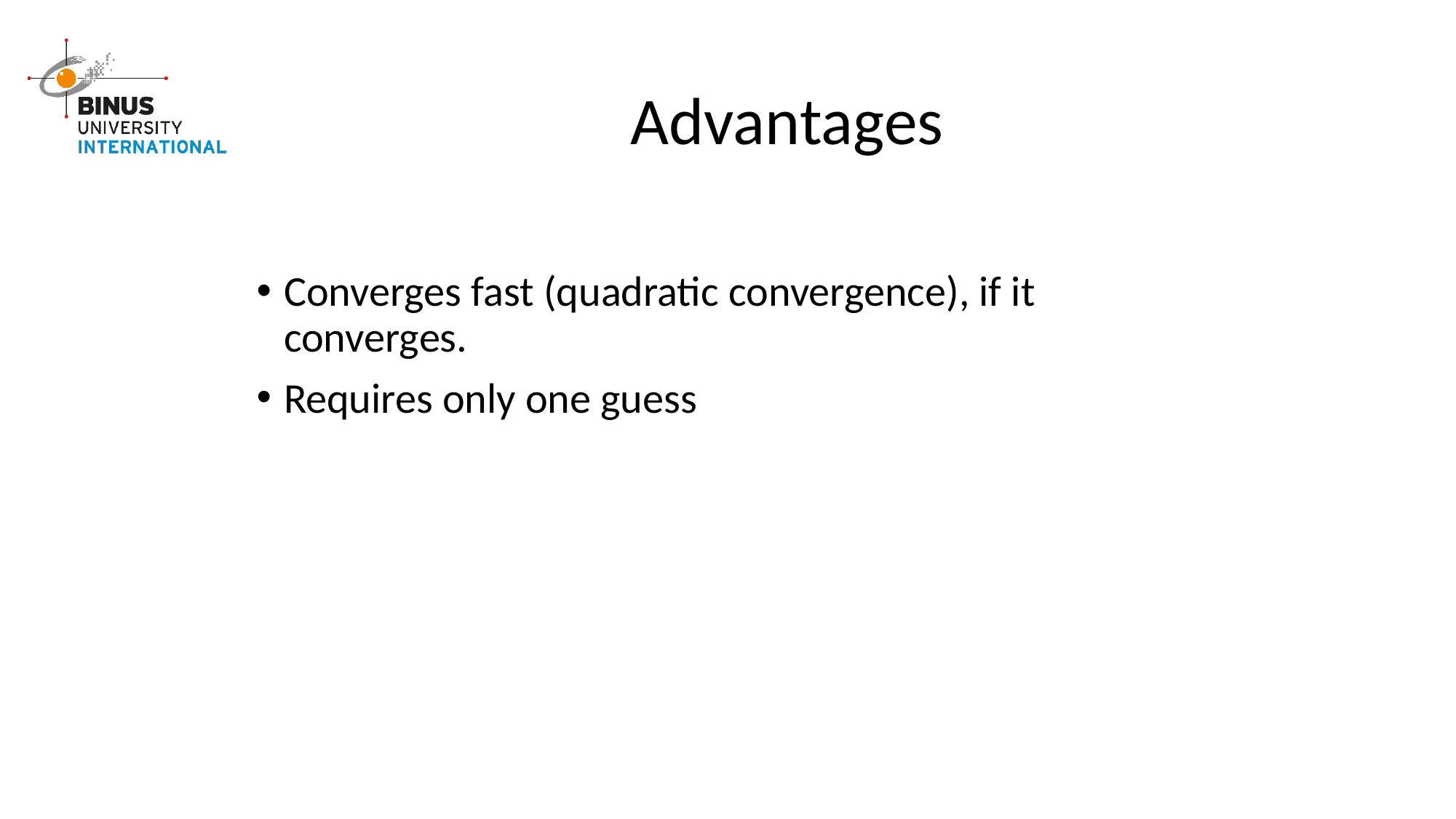

# Advantages
Converges fast (quadratic convergence), if it converges.
Requires only one guess